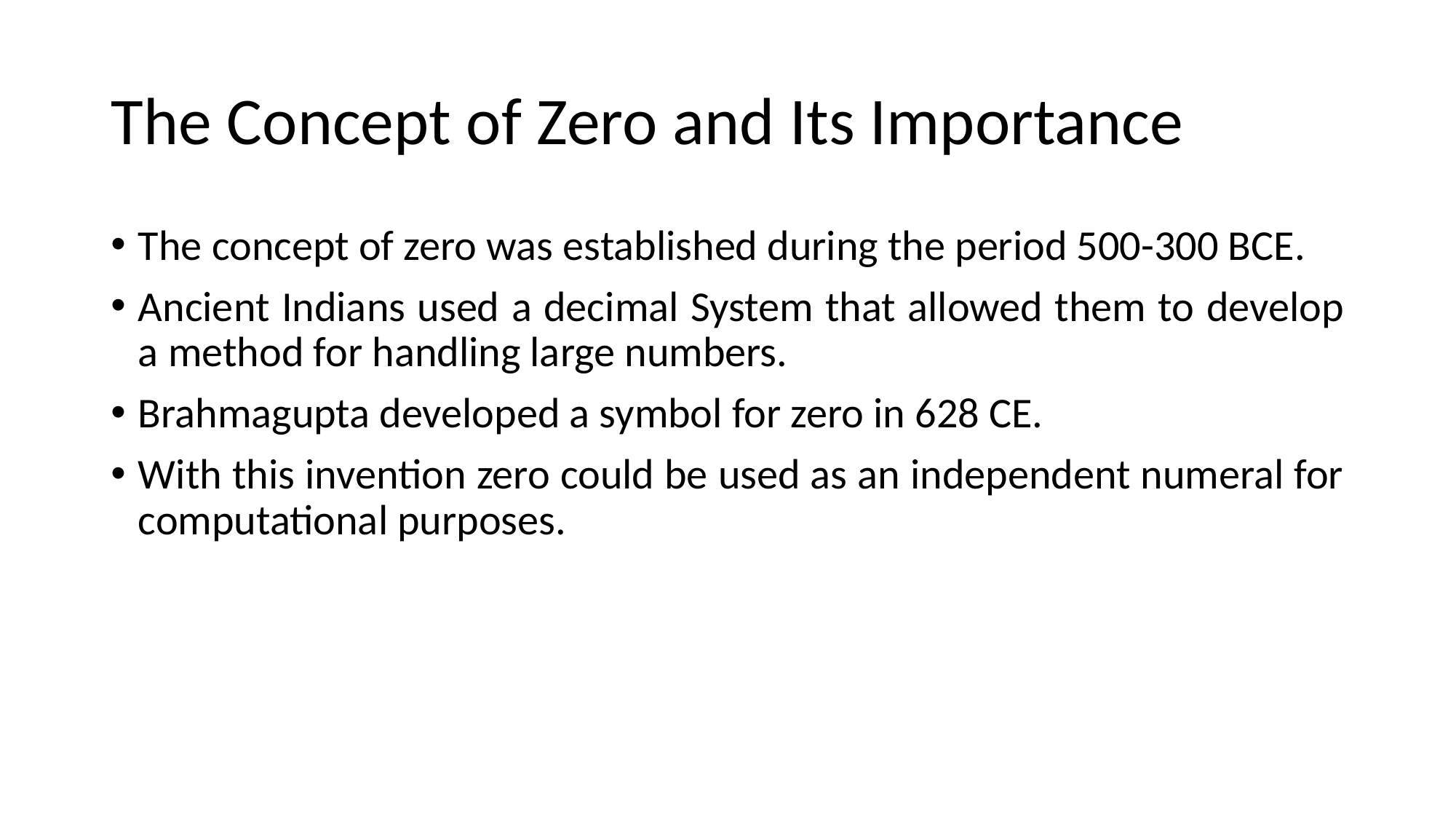

# The Concept of Zero and Its Importance
The concept of zero was established during the period 500-300 BCE.
Ancient Indians used a decimal System that allowed them to develop a method for handling large numbers.
Brahmagupta developed a symbol for zero in 628 CE.
With this invention zero could be used as an independent numeral for computational purposes.